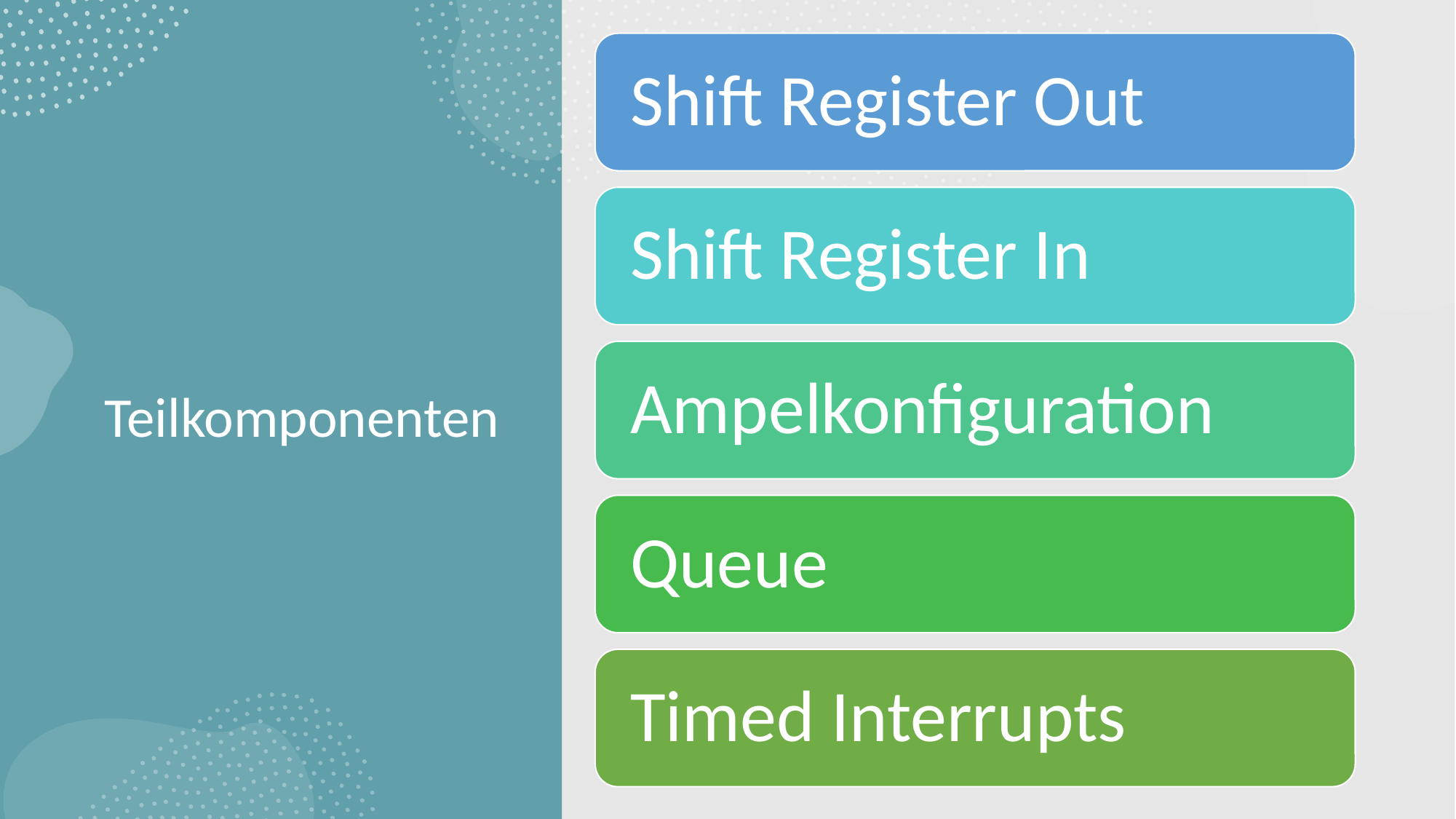

Shift Register Out
Shift Register In
Ampelkonfiguration
Queue
Timed Interrupts
# Teilkomponenten